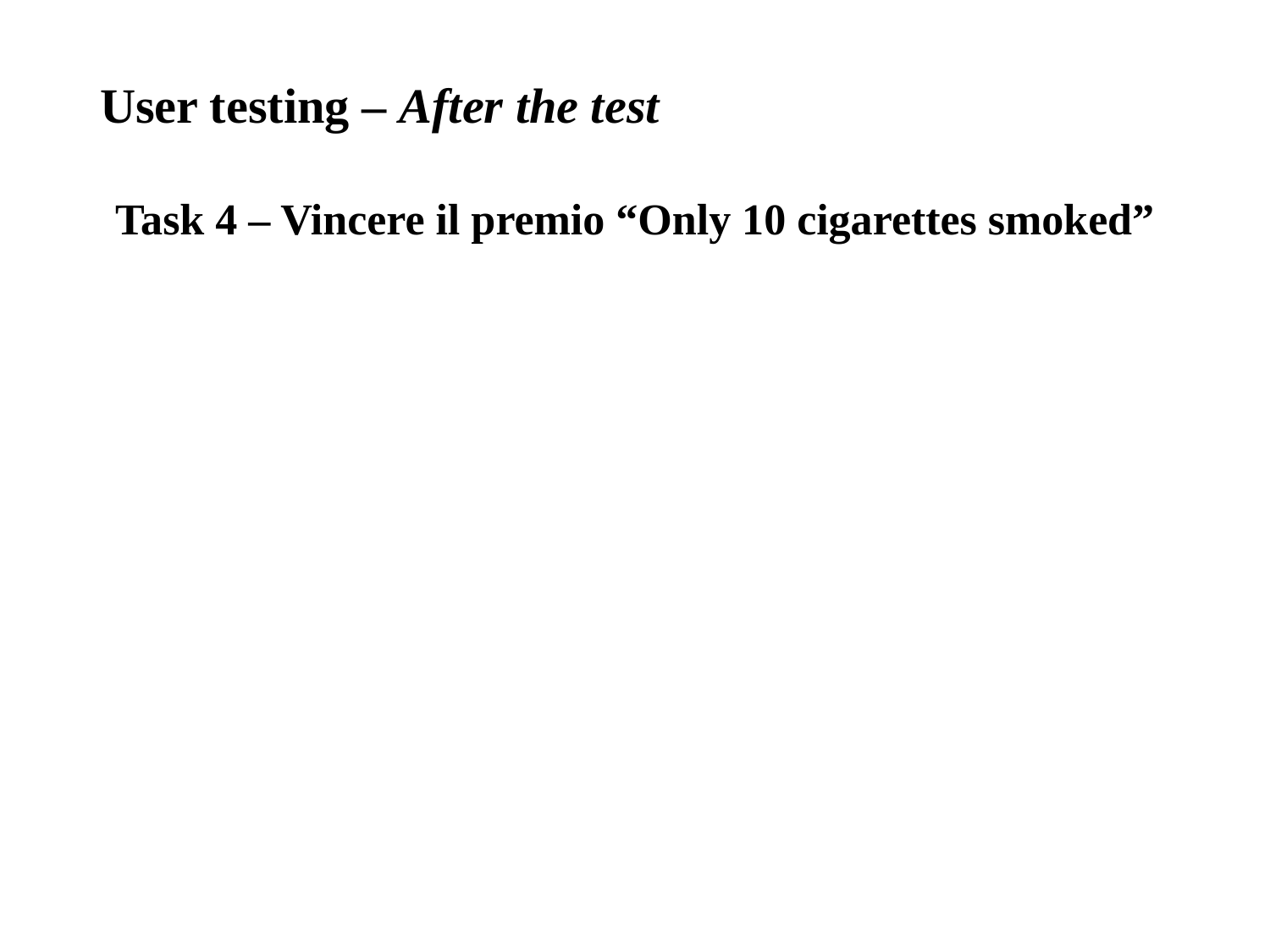

# User testing – After the test
Task 4 – Vincere il premio “Only 10 cigarettes smoked”